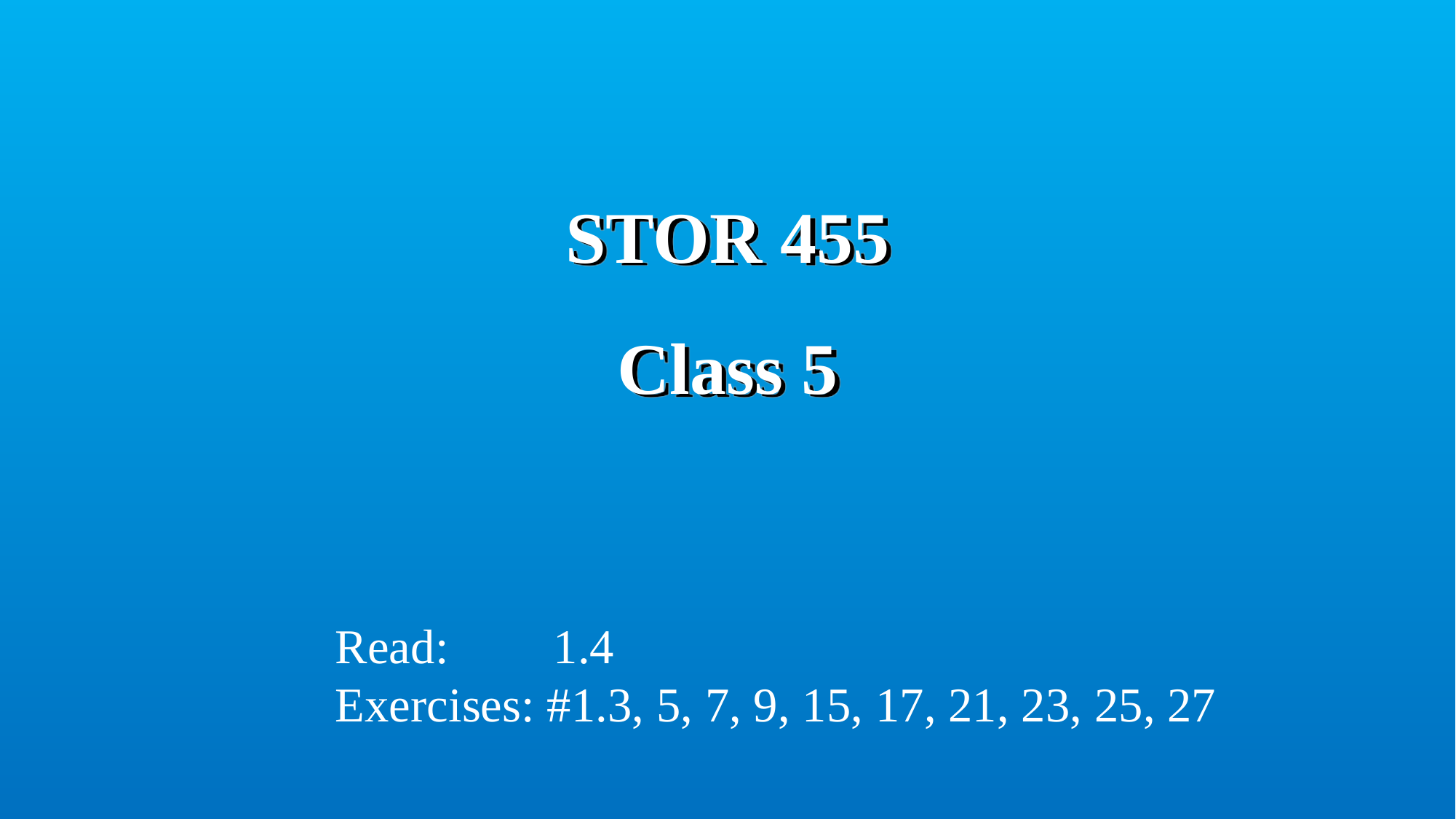

# STOR 455 Class 5

Read: 	1.4
Exercises: #1.3, 5, 7, 9, 15, 17, 21, 23, 25, 27